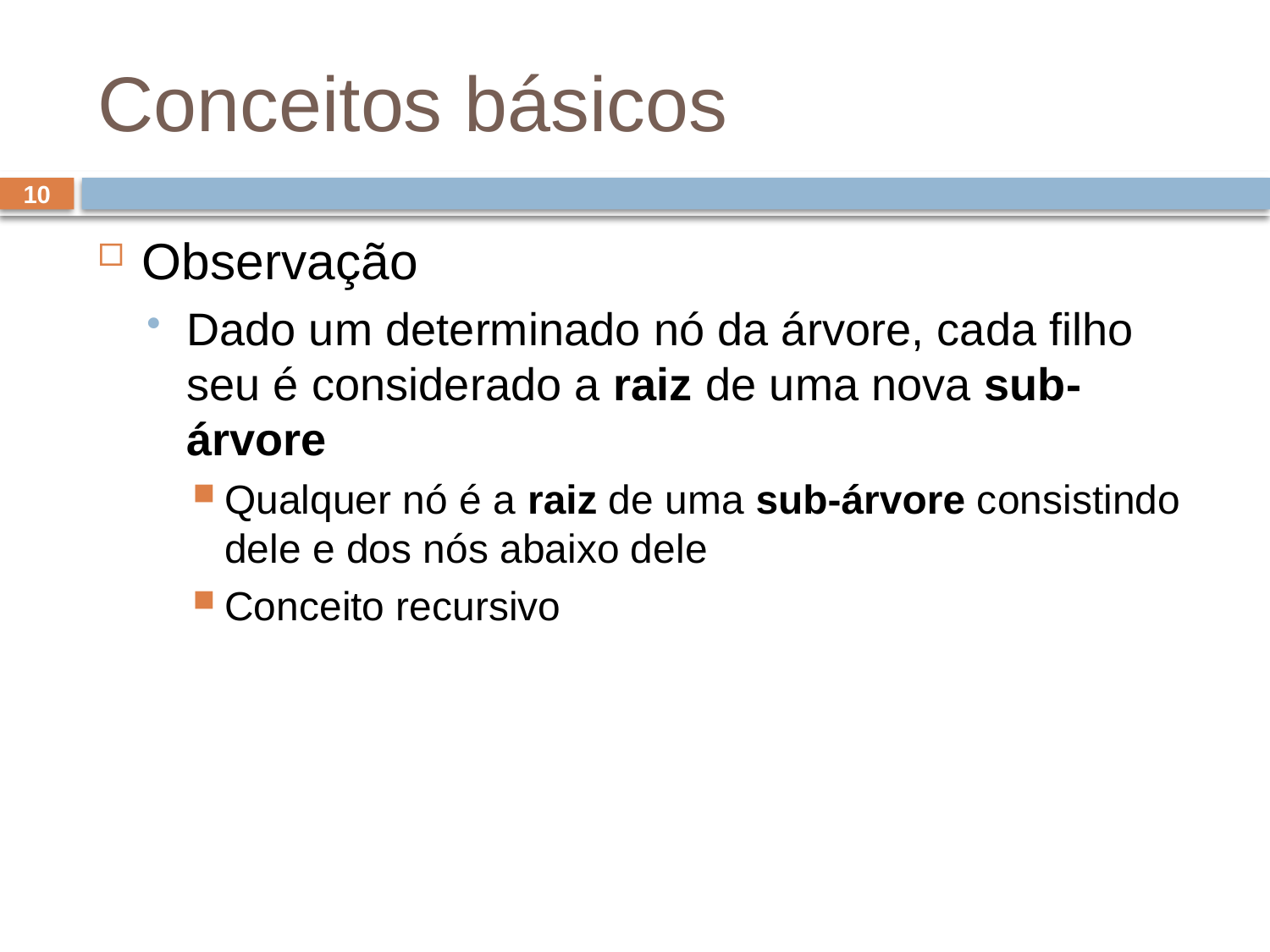

# Conceitos básicos
10
Observação
Dado um determinado nó da árvore, cada filho seu é considerado a raiz de uma nova sub-árvore
Qualquer nó é a raiz de uma sub-árvore consistindo dele e dos nós abaixo dele
Conceito recursivo